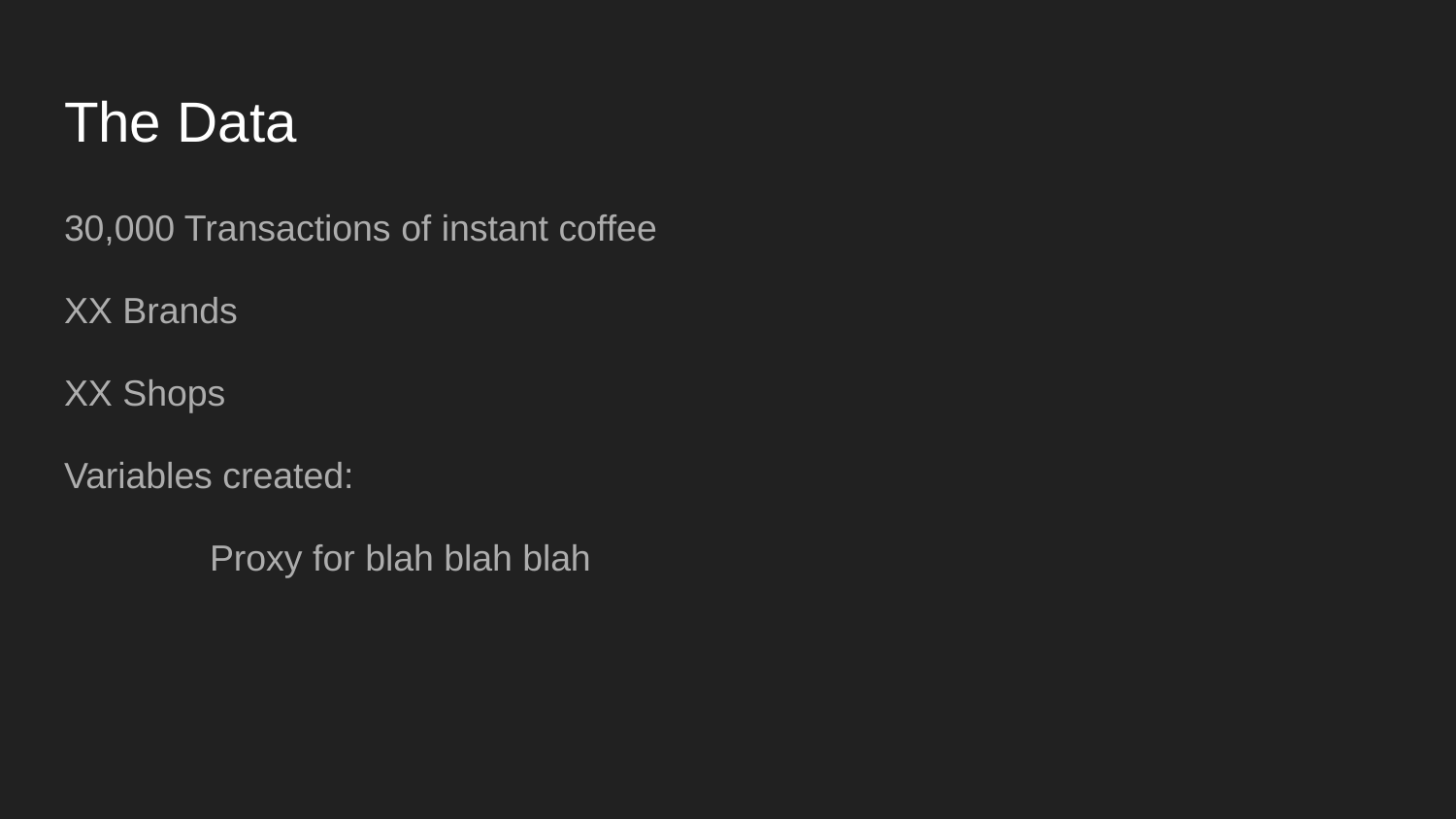

# The Data
30,000 Transactions of instant coffee
XX Brands
XX Shops
Variables created:
	Proxy for blah blah blah